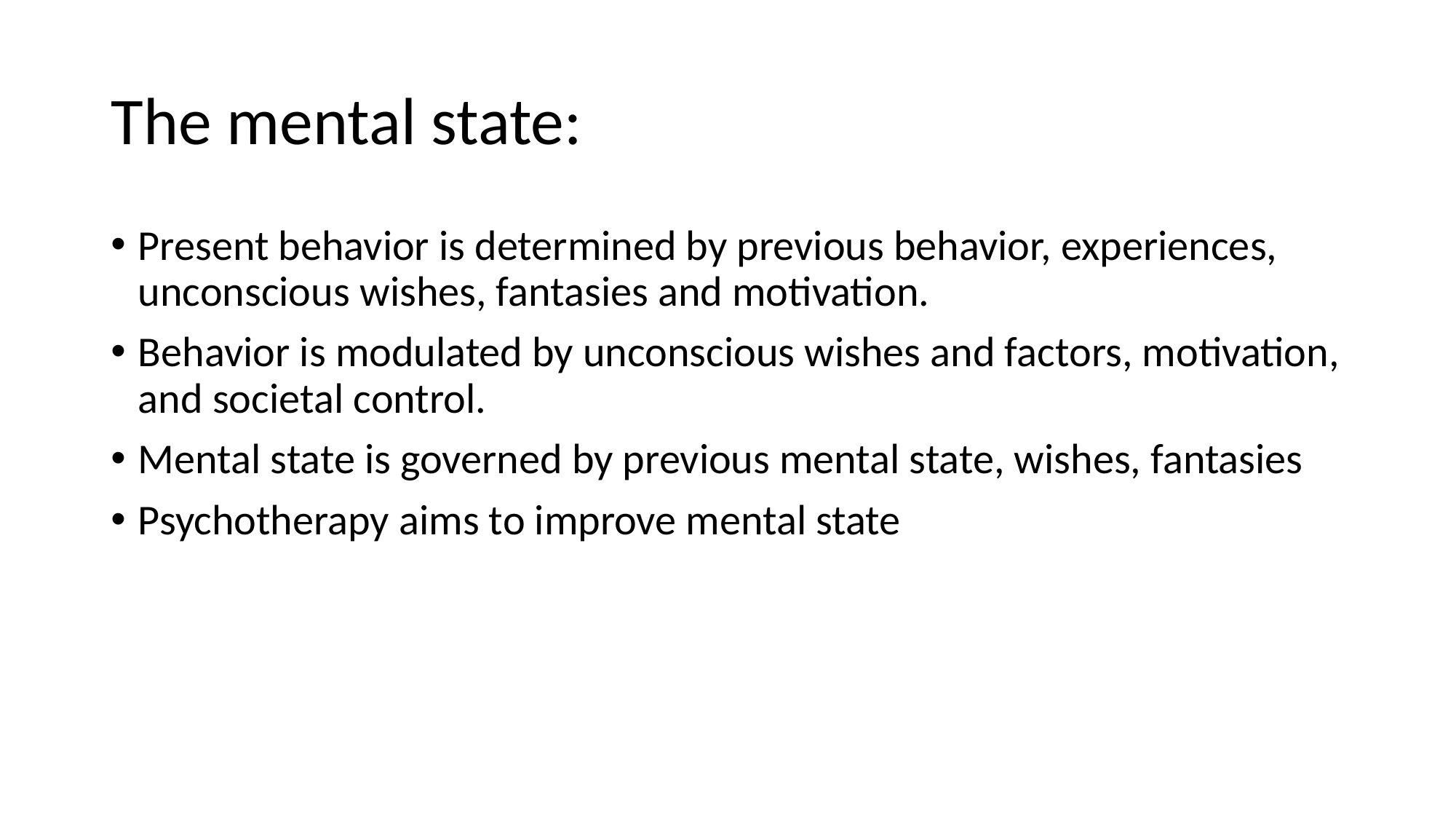

# The mental state:
Present behavior is determined by previous behavior, experiences, unconscious wishes, fantasies and motivation.
Behavior is modulated by unconscious wishes and factors, motivation, and societal control.
Mental state is governed by previous mental state, wishes, fantasies
Psychotherapy aims to improve mental state